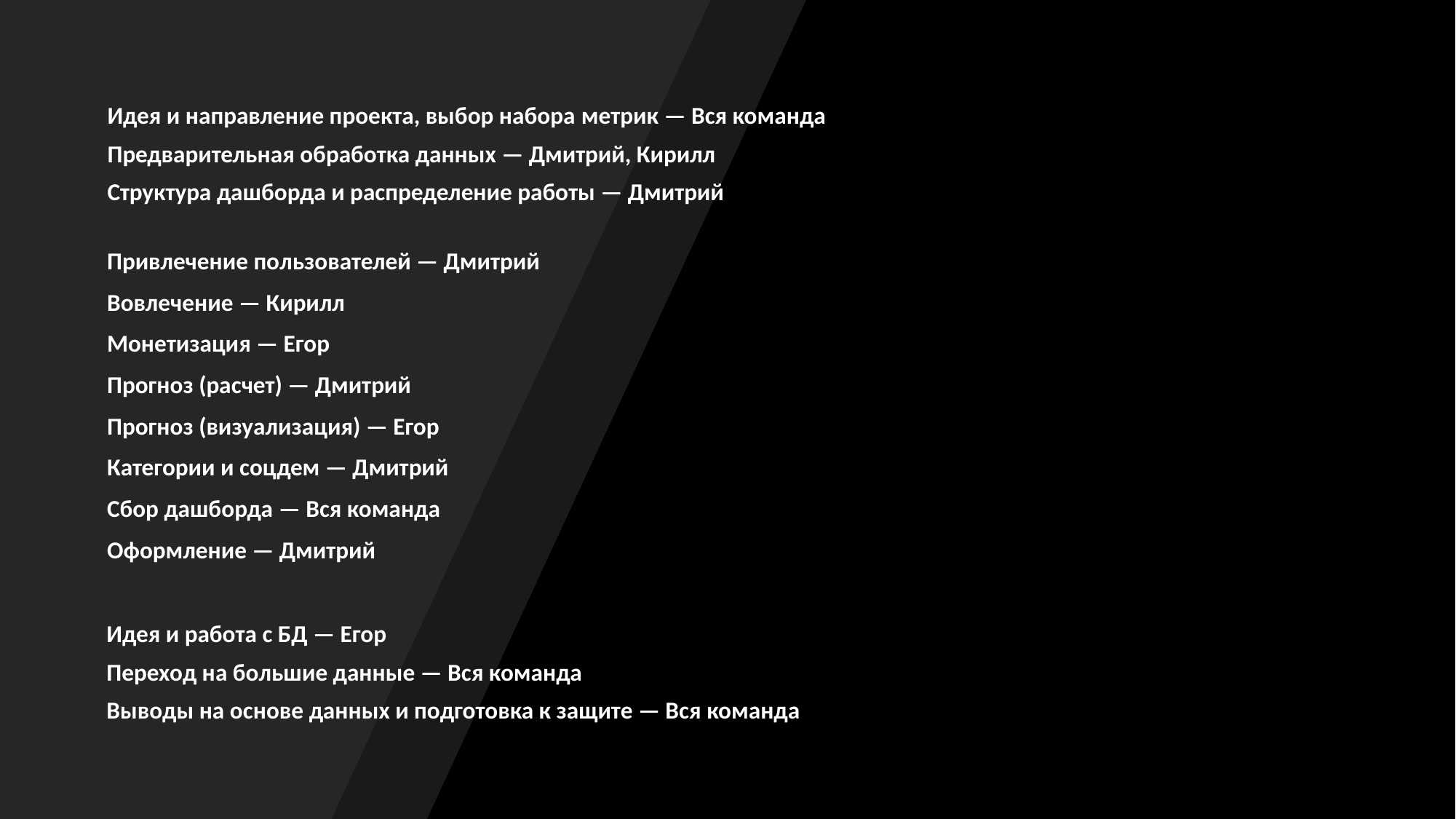

Идея и направление проекта, выбор набора метрик — Вся команда
Предварительная обработка данных — Дмитрий, Кирилл
Структура дашборда и распределение работы — Дмитрий
Привлечение пользователей — Дмитрий
Вовлечение — Кирилл
Монетизация — Егор
Прогноз (расчет) — Дмитрий
Прогноз (визуализация) — Егор
Категории и соцдем — Дмитрий
Сбор дашборда — Вся команда
Оформление — Дмитрий
Идея и работа с БД — Егор
Переход на большие данные — Вся команда
Выводы на основе данных и подготовка к защите — Вся команда